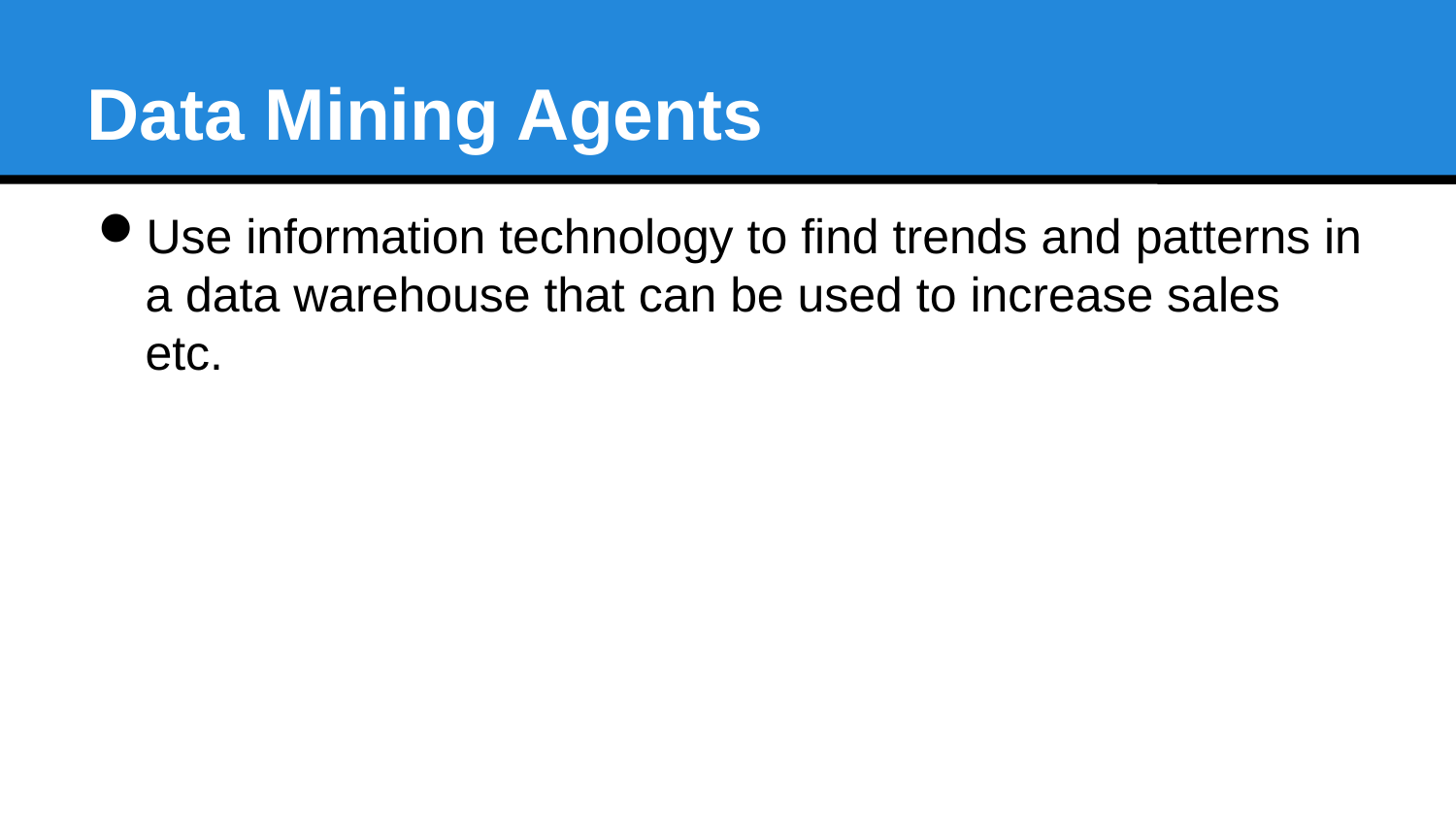

Data Mining Agents
Use information technology to find trends and patterns in a data warehouse that can be used to increase sales etc.